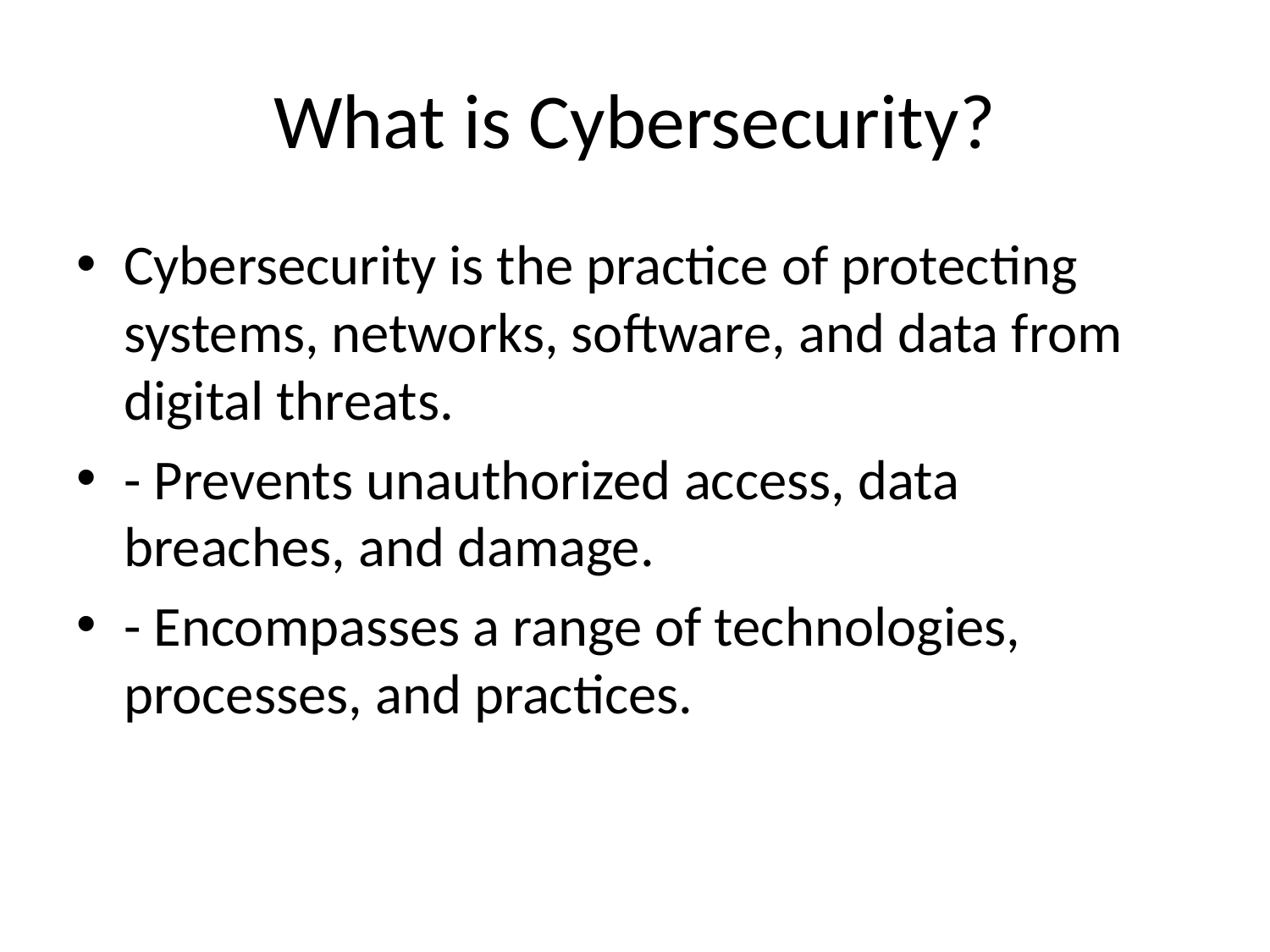

# What is Cybersecurity?
Cybersecurity is the practice of protecting systems, networks, software, and data from digital threats.
- Prevents unauthorized access, data breaches, and damage.
- Encompasses a range of technologies, processes, and practices.